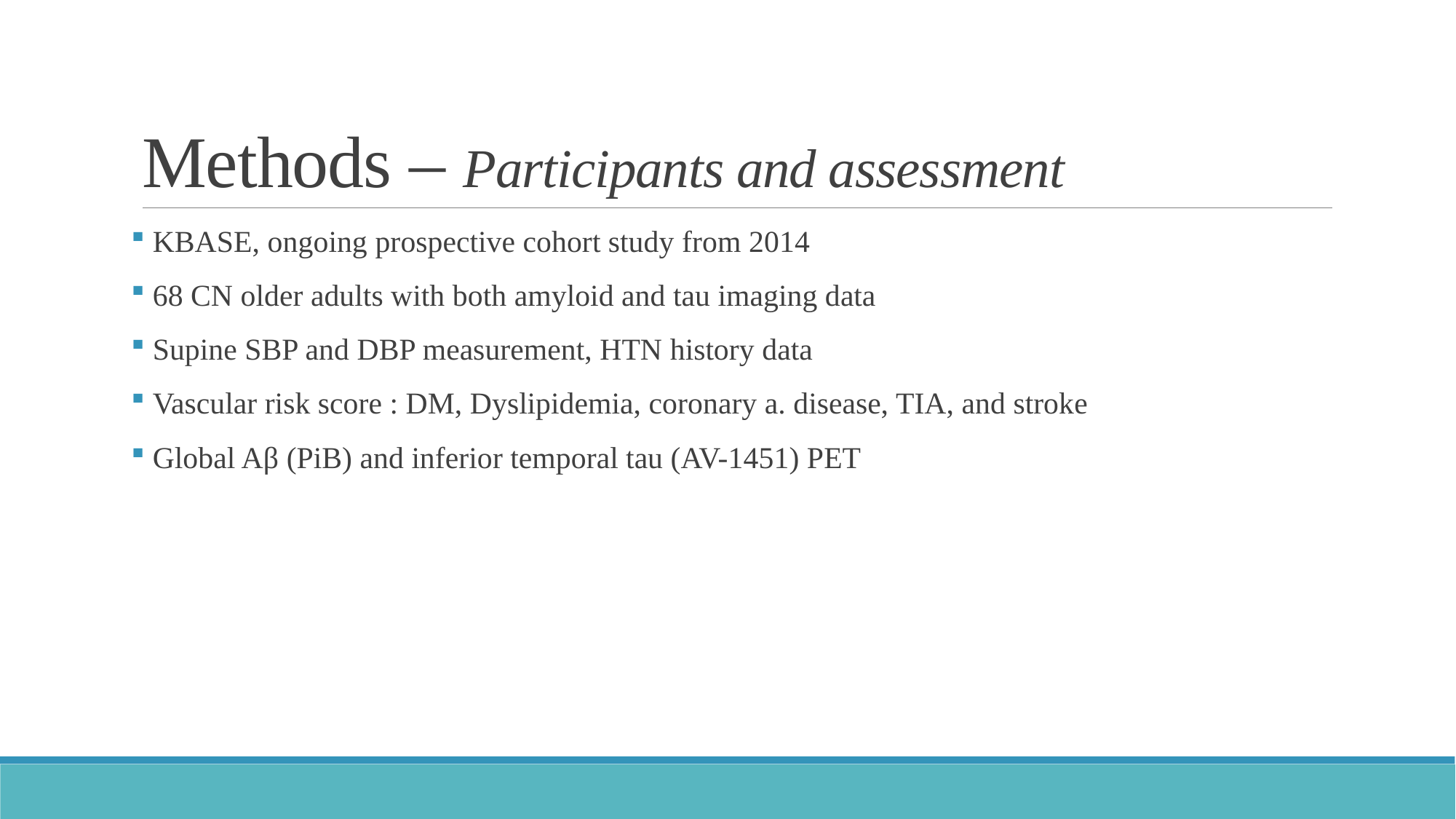

# Methods – Participants and assessment
 KBASE, ongoing prospective cohort study from 2014
 68 CN older adults with both amyloid and tau imaging data
 Supine SBP and DBP measurement, HTN history data
 Vascular risk score : DM, Dyslipidemia, coronary a. disease, TIA, and stroke
 Global Aβ (PiB) and inferior temporal tau (AV-1451) PET